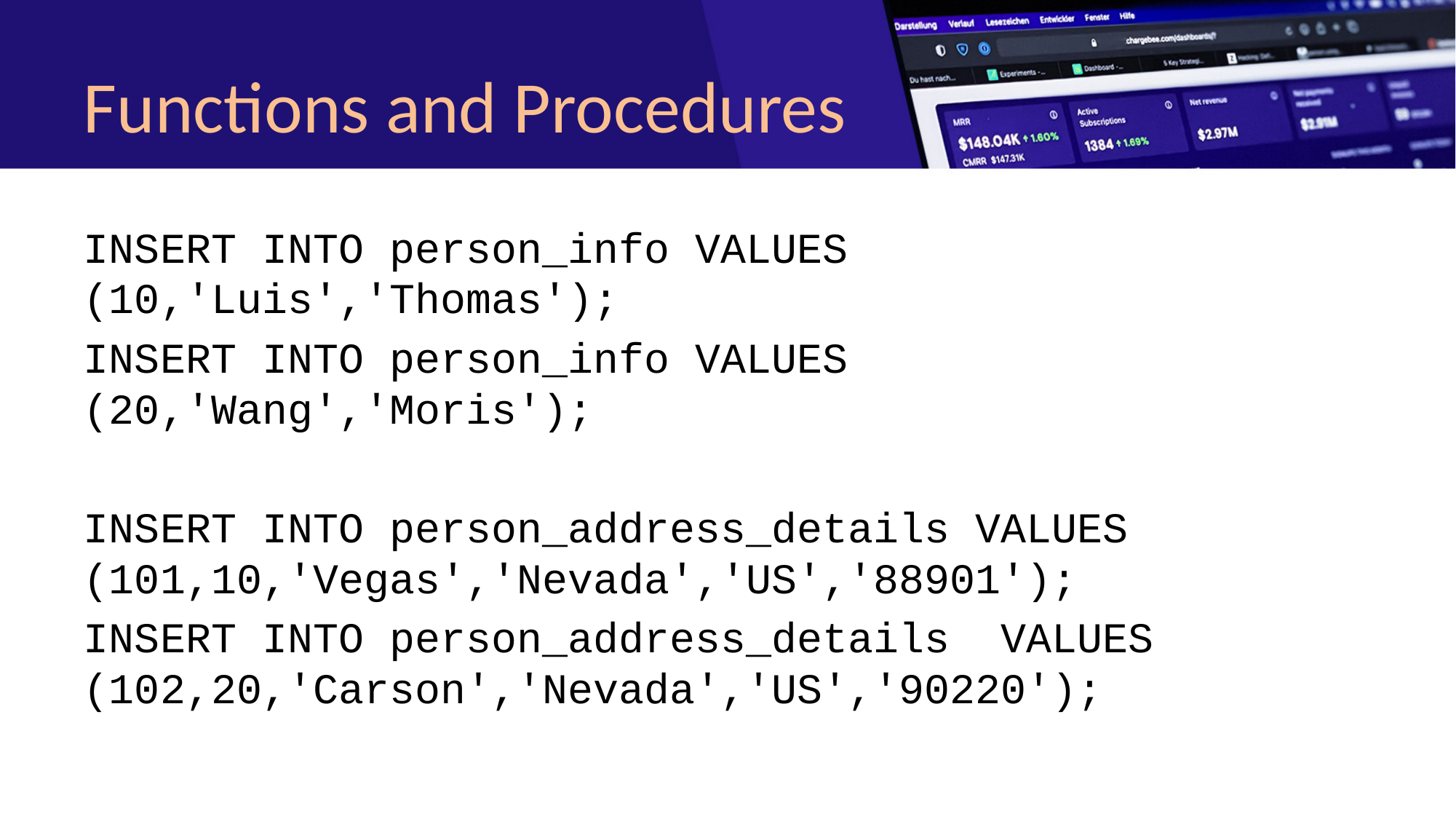

# Functions and Procedures
INSERT INTO person_info VALUES (10,'Luis','Thomas');
INSERT INTO person_info VALUES (20,'Wang','Moris');

INSERT INTO person_address_details VALUES (101,10,'Vegas','Nevada','US','88901');
INSERT INTO person_address_details  VALUES (102,20,'Carson','Nevada','US','90220');